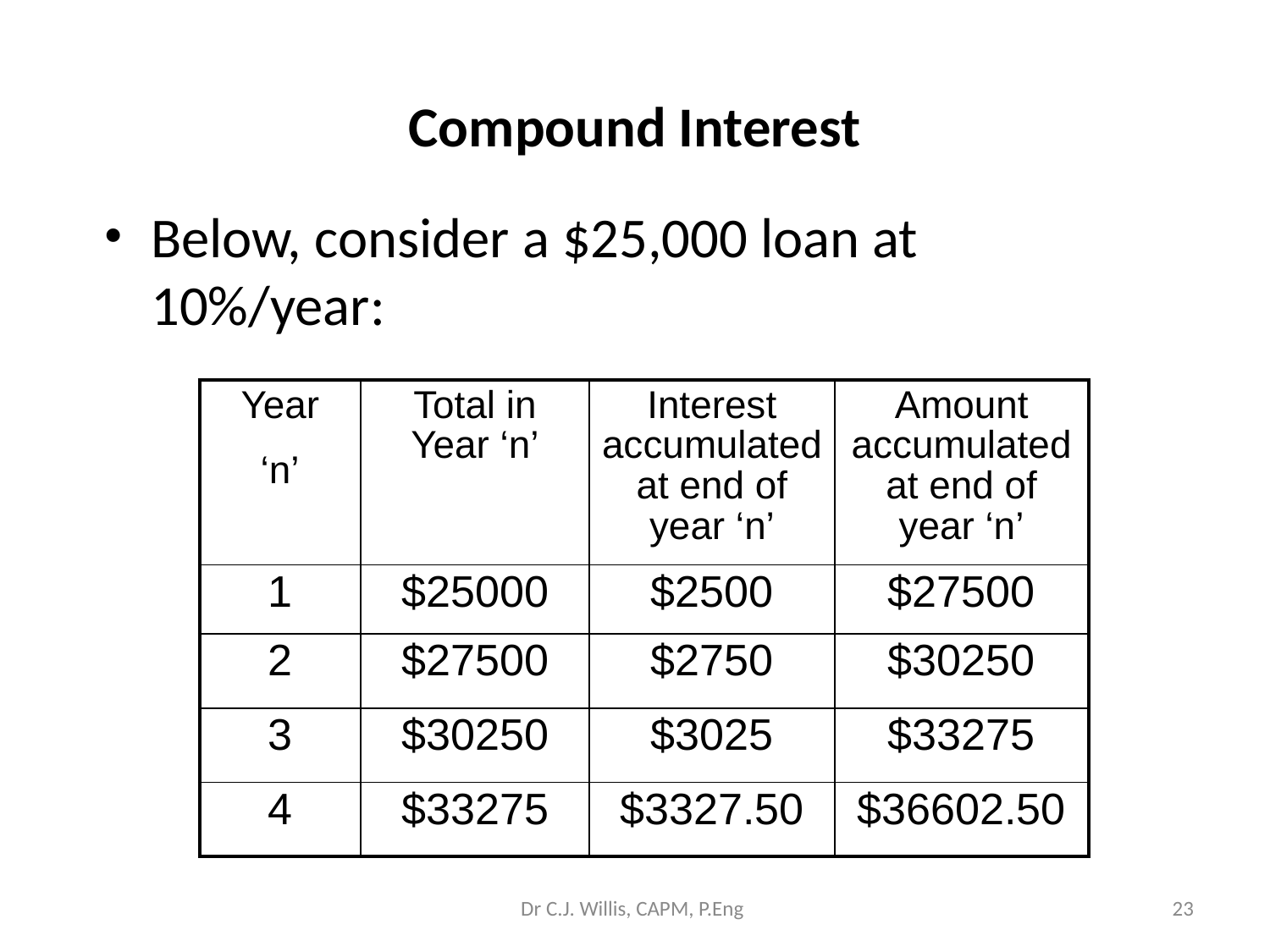

# Compound Interest
Below, consider a $25,000 loan at 10%/year:
| Year ‘n’ | Total in Year ‘n’ | Interest accumulated at end of year ‘n’ | Amount accumulated at end of year ‘n’ |
| --- | --- | --- | --- |
| 1 | $25000 | $2500 | $27500 |
| 2 | $27500 | $2750 | $30250 |
| 3 | $30250 | $3025 | $33275 |
| 4 | $33275 | $3327.50 | $36602.50 |
Dr C.J. Willis, CAPM, P.Eng
23